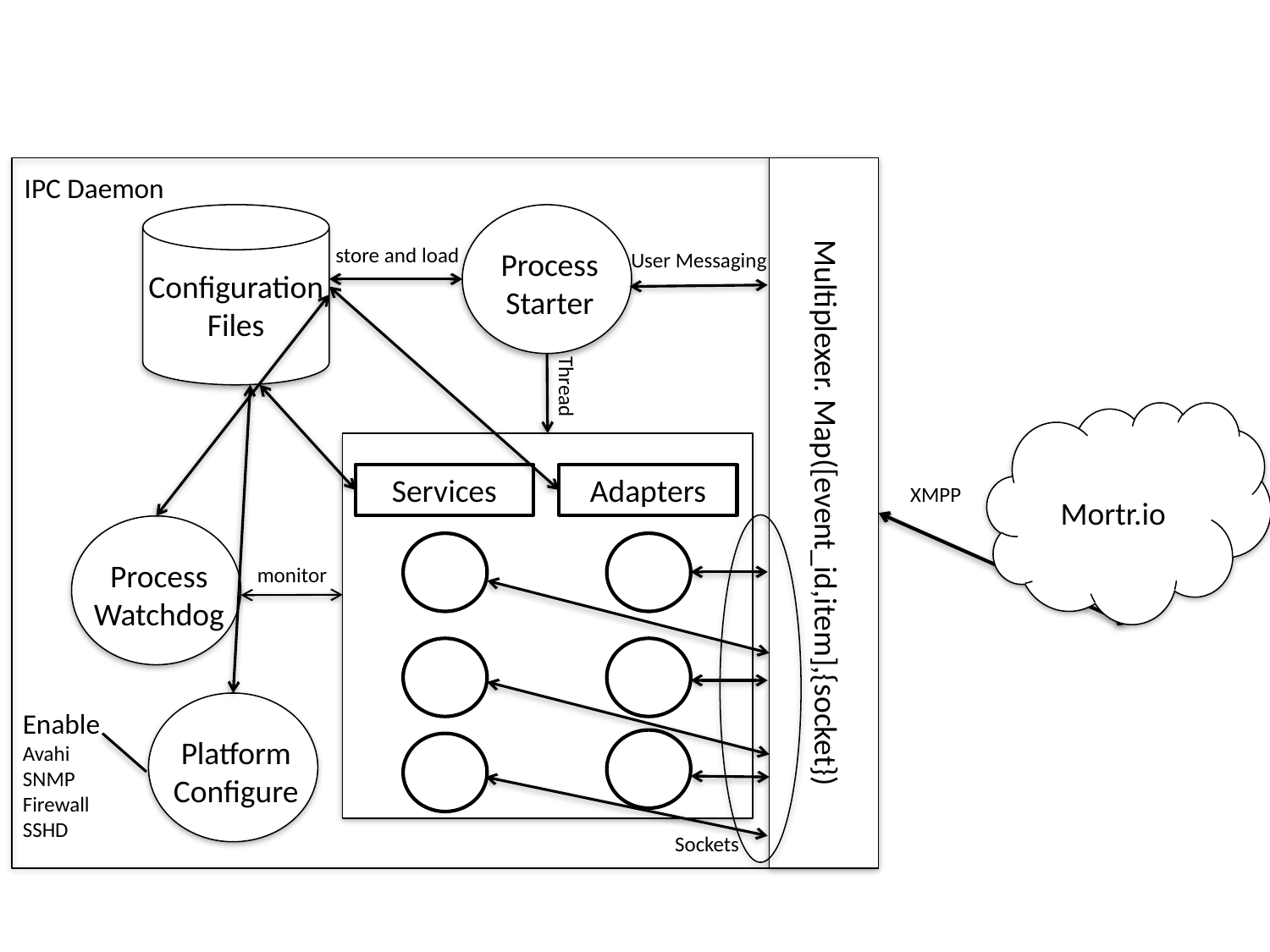

IPC Daemon

Configuration
Files

Process Starter
store and load
User Messaging
Thread

Mortr.io

Services

Adapters

XMPP
Multiplexer. Map([event_id,item],{socket})

Process
Watchdog
monitor

Platform Configure
Enable
Avahi
SNMP
Firewall
SSHD
Sockets